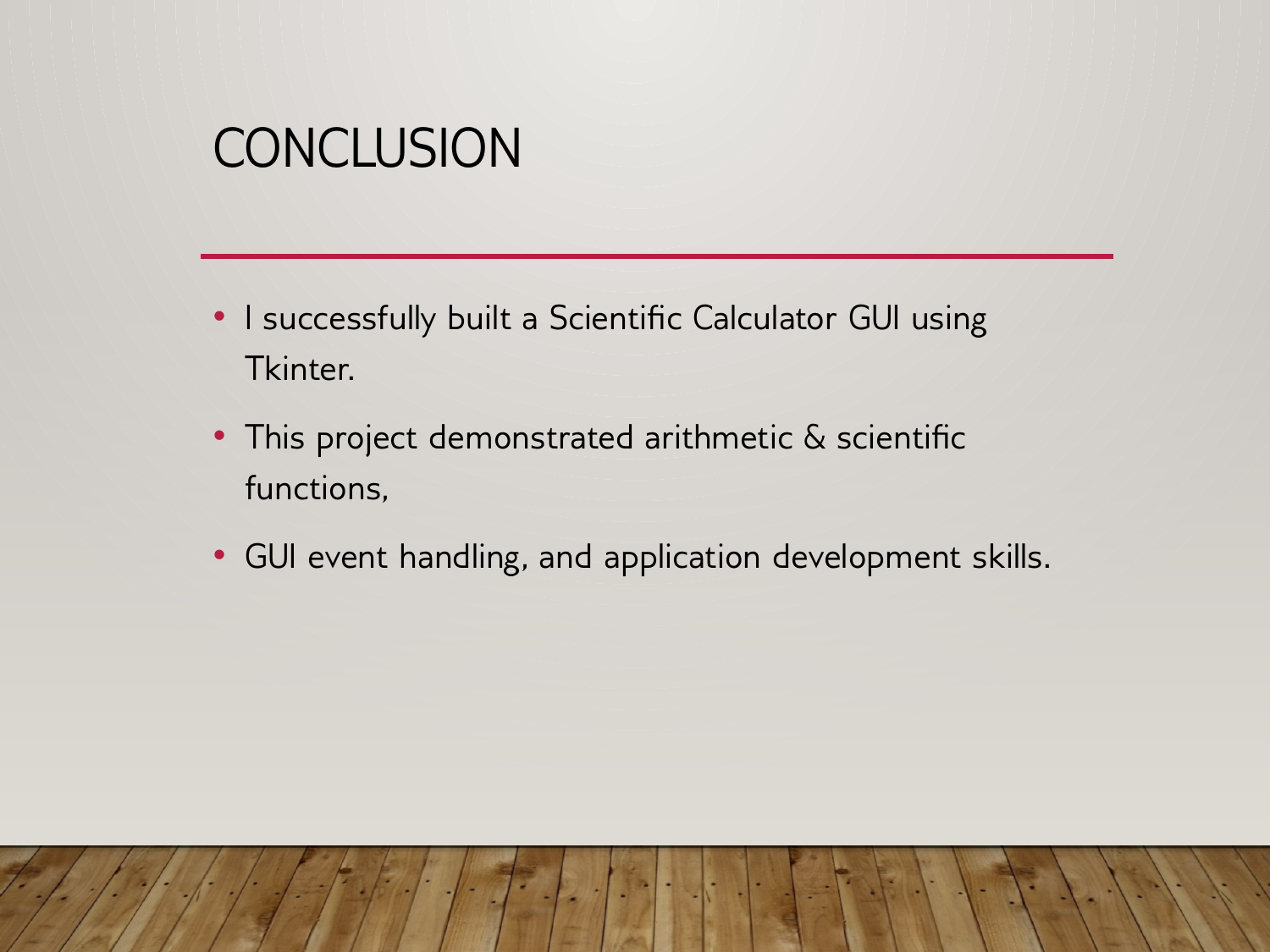

# Conclusion
I successfully built a Scientific Calculator GUI using Tkinter.
This project demonstrated arithmetic & scientific functions,
GUI event handling, and application development skills.